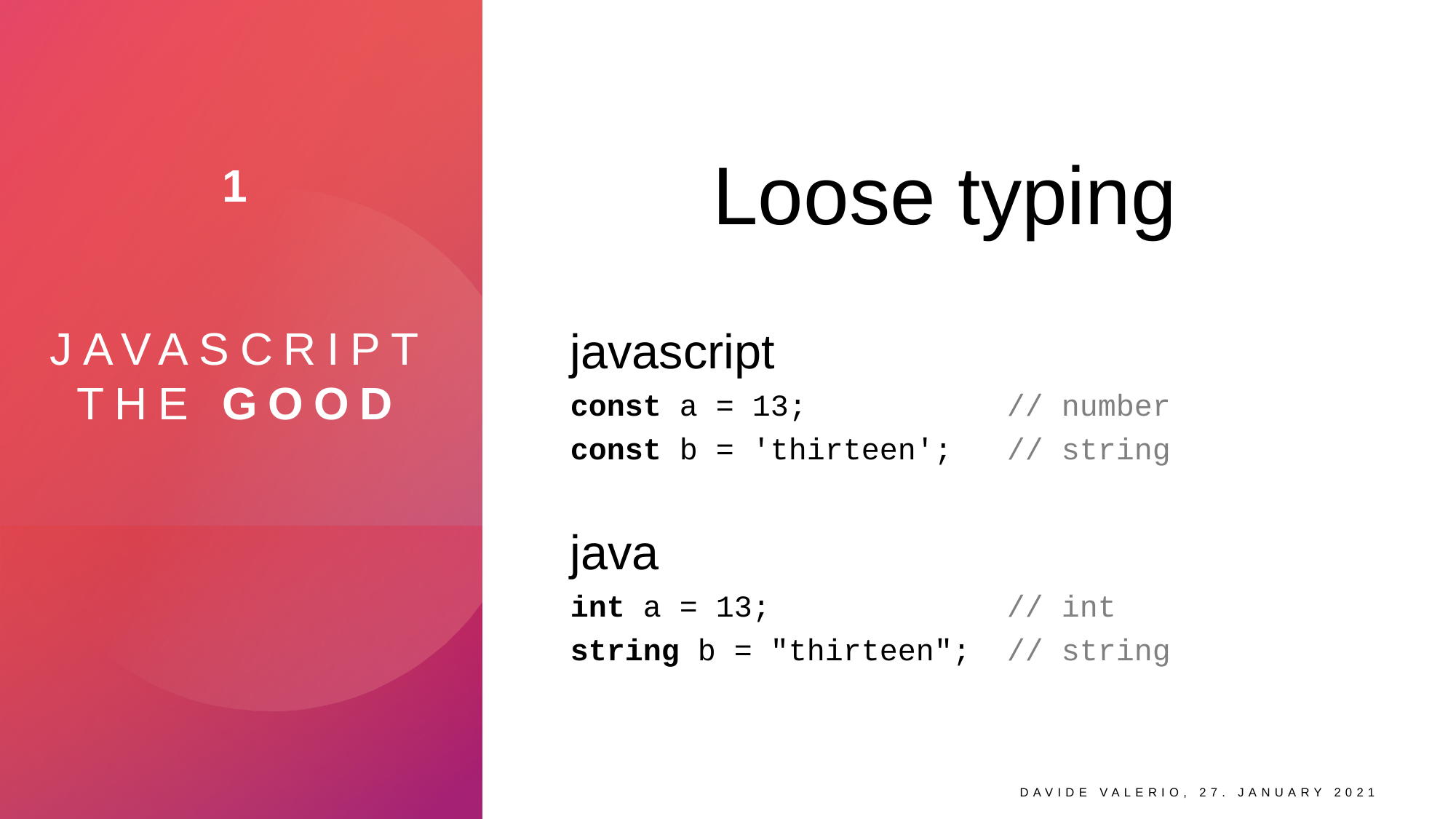

# 1 Javascript The Good
Loose typing
javascript
const a = 13; 		// number
const b = 'thirteen'; 	// string
java
int a = 13; 		// int
string b = "thirteen"; 	// string

Davide Valerio, 27. January 2021